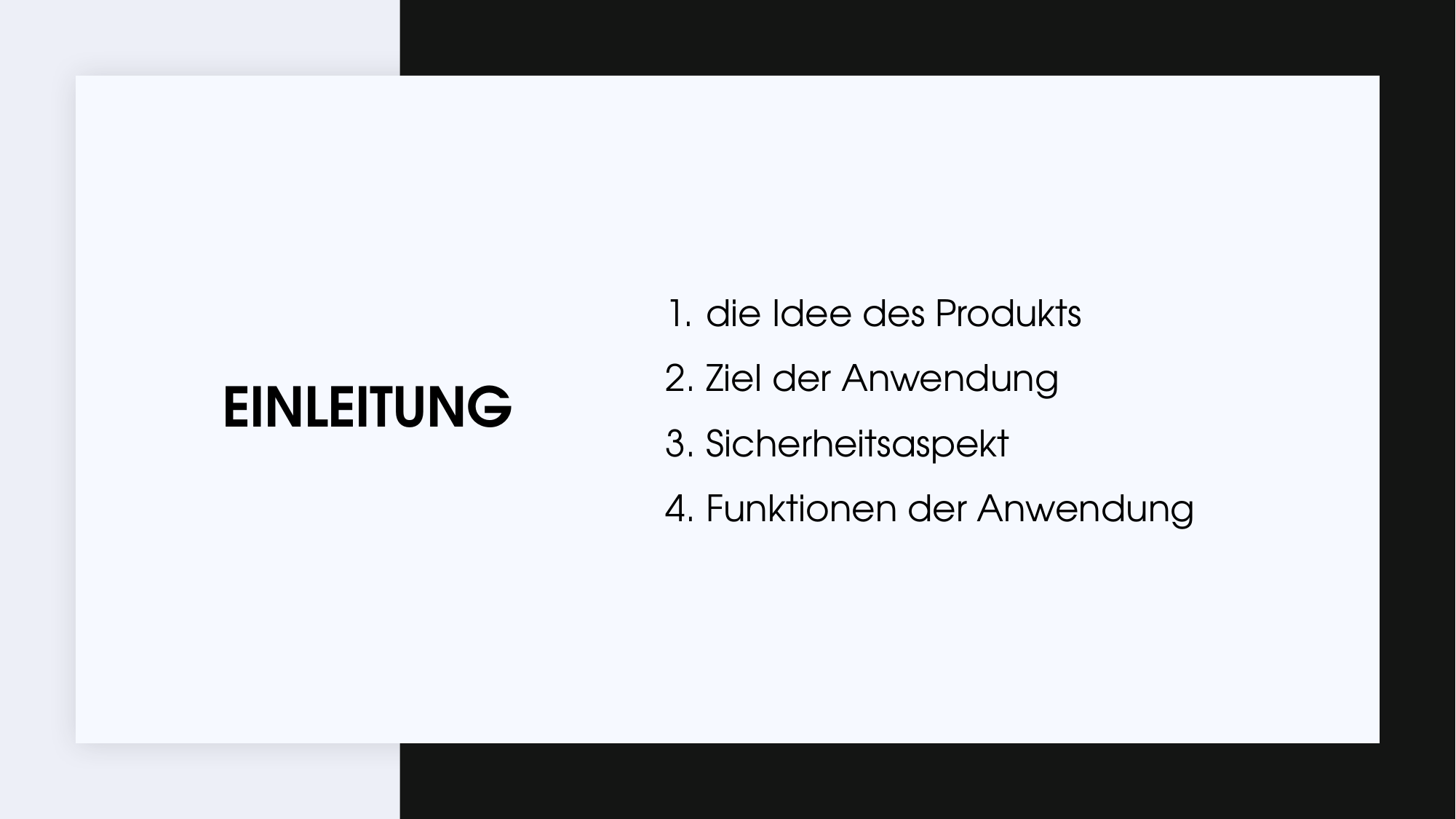

die Idee des Produkts
Ziel der Anwendung
Sicherheitsaspekt
Funktionen der Anwendung
# Einleitung